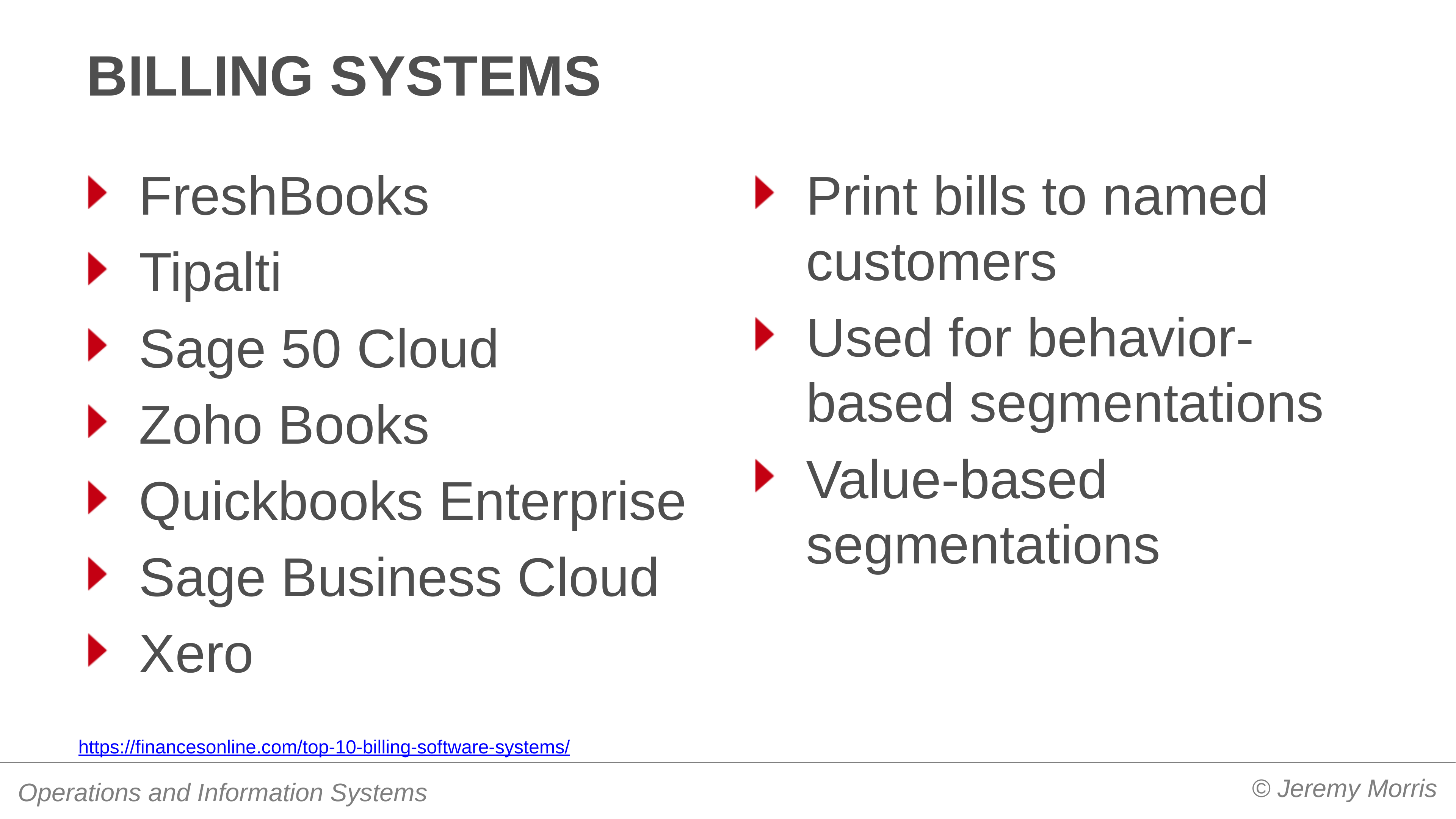

# Billing systems
FreshBooks
Tipalti
Sage 50 Cloud
Zoho Books
Quickbooks Enterprise
Sage Business Cloud
Xero
Print bills to named customers
Used for behavior-based segmentations
Value-based segmentations
https://financesonline.com/top-10-billing-software-systems/